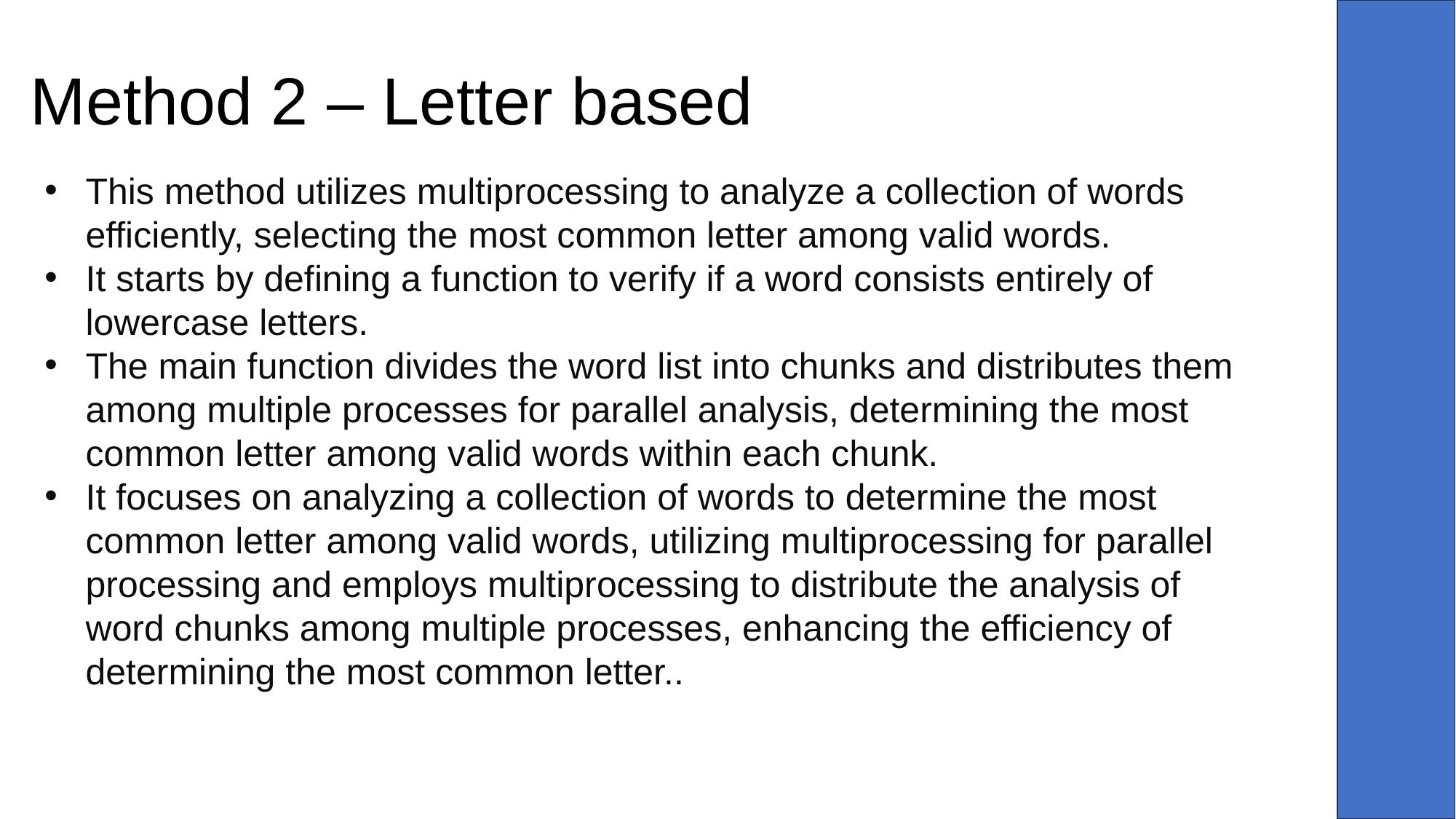

# Method 2 – Letter based
This method utilizes multiprocessing to analyze a collection of words efficiently, selecting the most common letter among valid words.
It starts by defining a function to verify if a word consists entirely of lowercase letters.
The main function divides the word list into chunks and distributes them among multiple processes for parallel analysis, determining the most common letter among valid words within each chunk.
It focuses on analyzing a collection of words to determine the most common letter among valid words, utilizing multiprocessing for parallel processing and employs multiprocessing to distribute the analysis of word chunks among multiple processes, enhancing the efficiency of determining the most common letter..